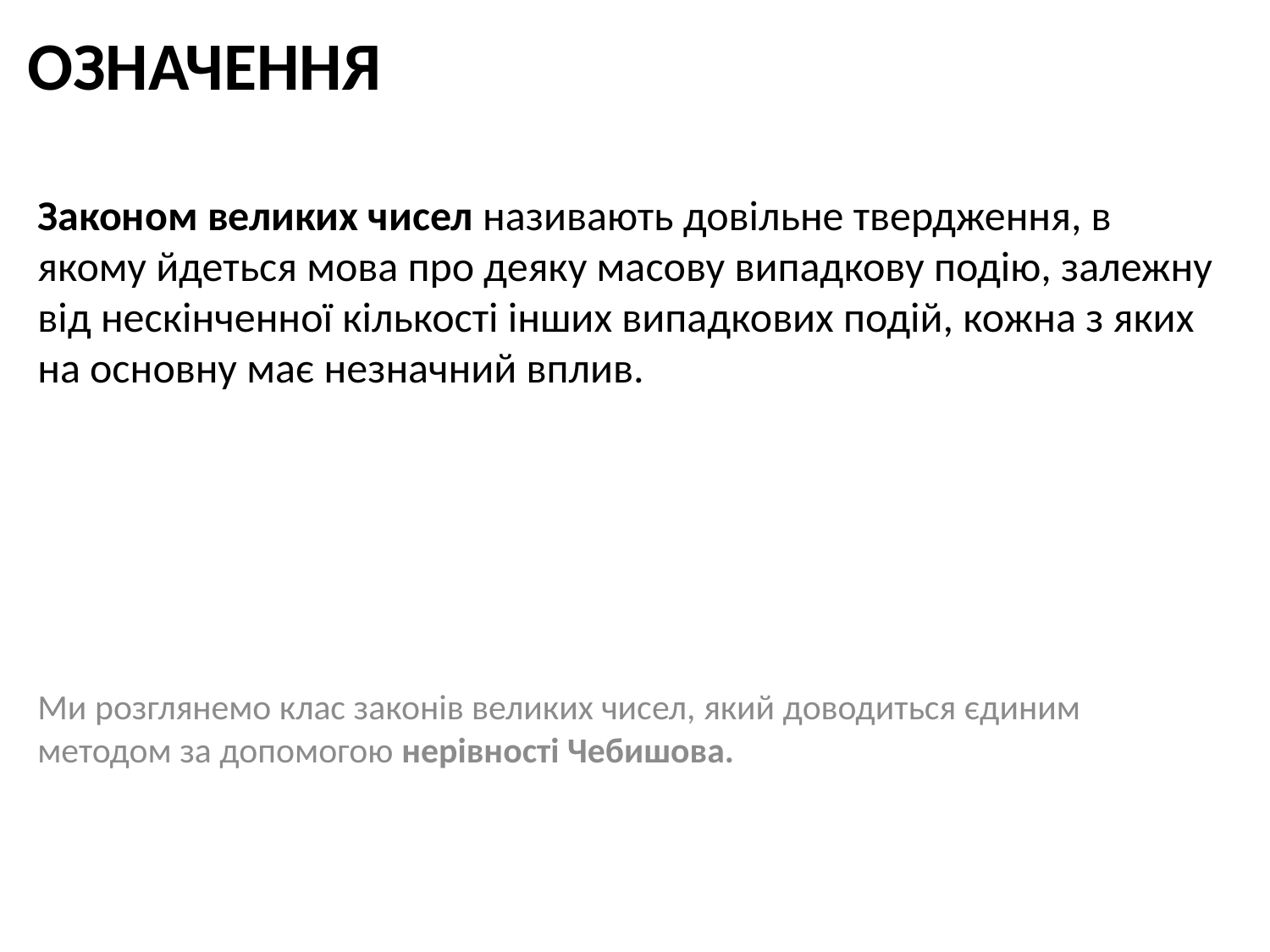

# означення
Законом великих чисел називають довільне твердження, в якому йдеться мова про деяку масову випадкову подію, залежну від нескінченної кількості інших випадкових подій, кожна з яких на основну має незначний вплив.

Ми розглянемо клас законів великих чисел, який доводиться єдиним методом за допомогою нерівності Чебишова.